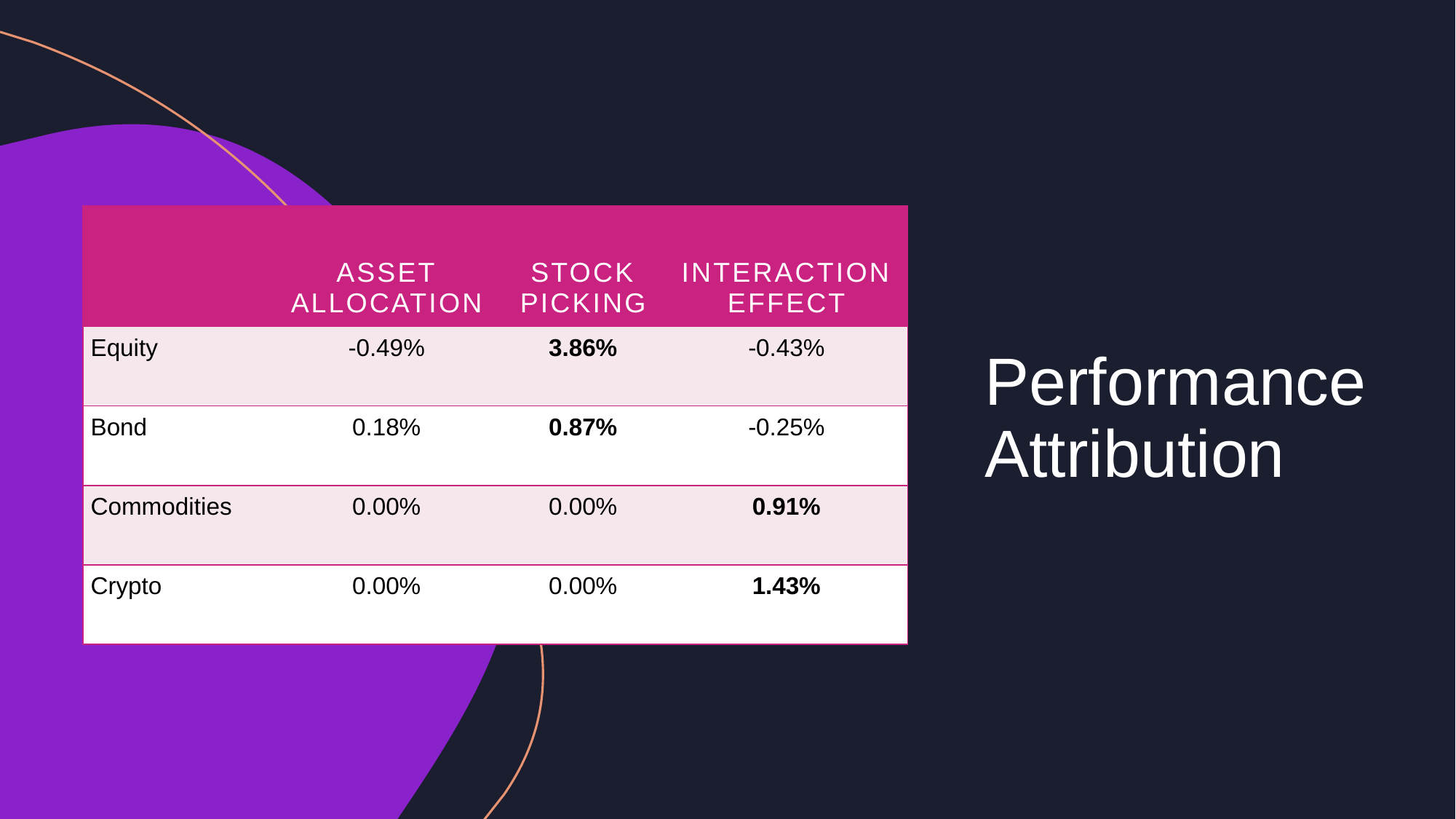

|  | Asset Allocation | Stock Picking | Interaction Effect |
| --- | --- | --- | --- |
| Equity | -0.49% | 3.86% | -0.43% |
| Bond | 0.18% | 0.87% | -0.25% |
| Commodities | 0.00% | 0.00% | 0.91% |
| Crypto | 0.00% | 0.00% | 1.43% |
# Performance Attribution